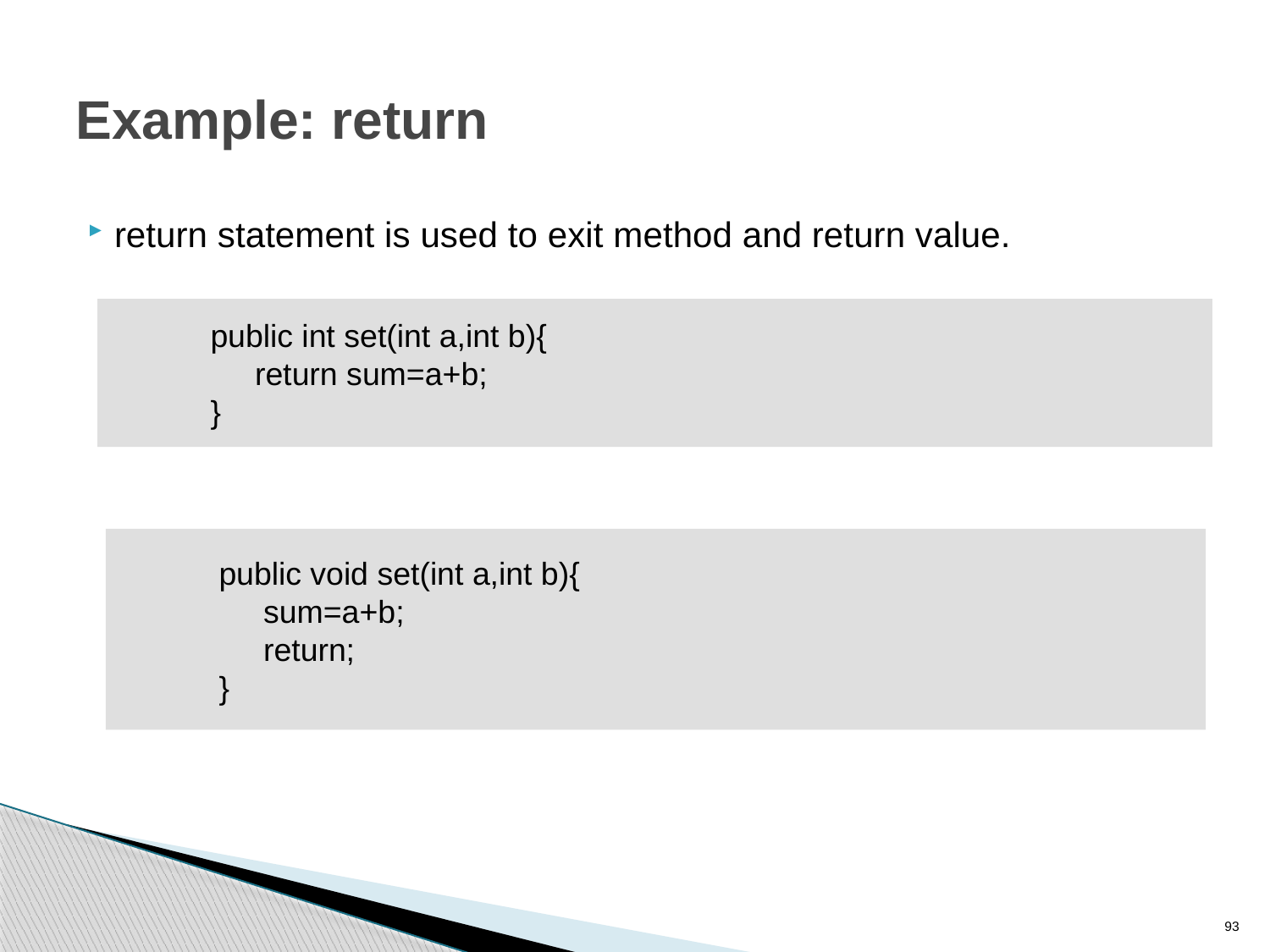

# Example: return

return statement is used to exit method and return value.
public int set(int a,int b){
     return sum=a+b;
}
public void set(int a,int b){
     sum=a+b;
     return;
}
93